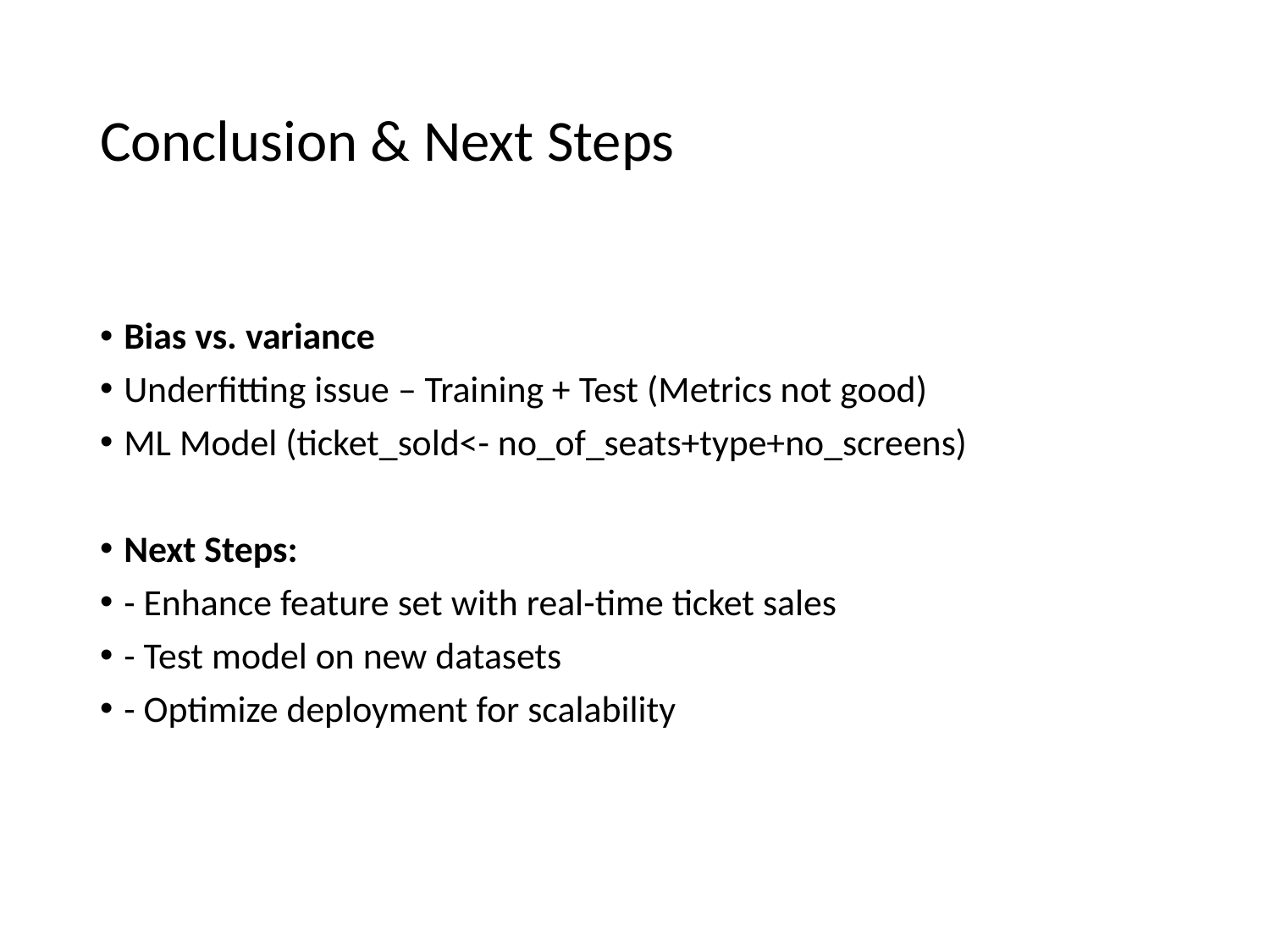

# Conclusion & Next Steps

Bias vs. variance
Underfitting issue – Training + Test (Metrics not good)
ML Model (ticket_sold<- no_of_seats+type+no_screens)

Next Steps:
- Enhance feature set with real-time ticket sales
- Test model on new datasets
- Optimize deployment for scalability